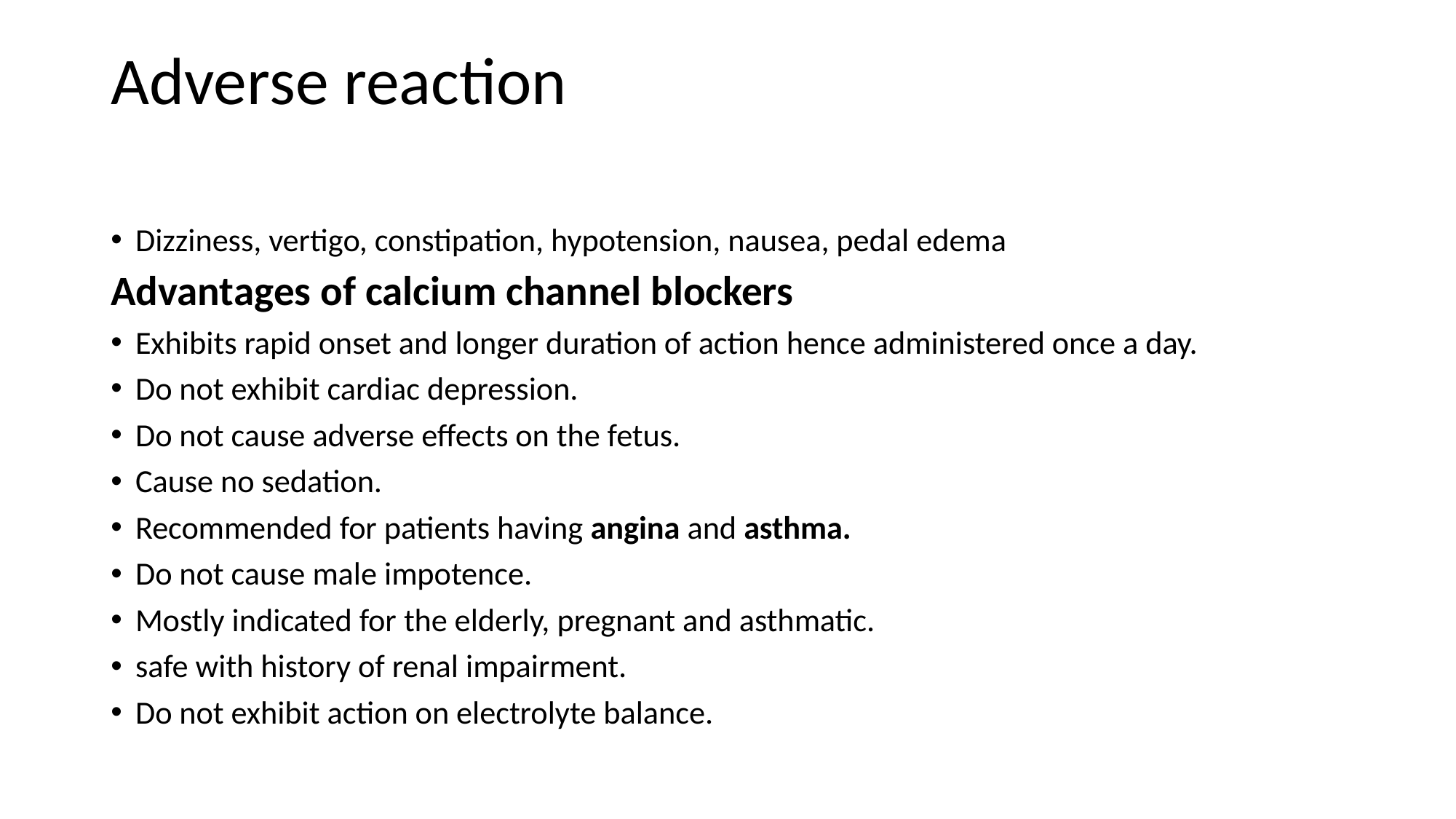

# Adverse reaction
Dizziness, vertigo, constipation, hypotension, nausea, pedal edema
Advantages of calcium channel blockers
Exhibits rapid onset and longer duration of action hence administered once a day.
Do not exhibit cardiac depression.
Do not cause adverse effects on the fetus.
Cause no sedation.
Recommended for patients having angina and asthma.
Do not cause male impotence.
Mostly indicated for the elderly, pregnant and asthmatic.
safe with history of renal impairment.
Do not exhibit action on electrolyte balance.